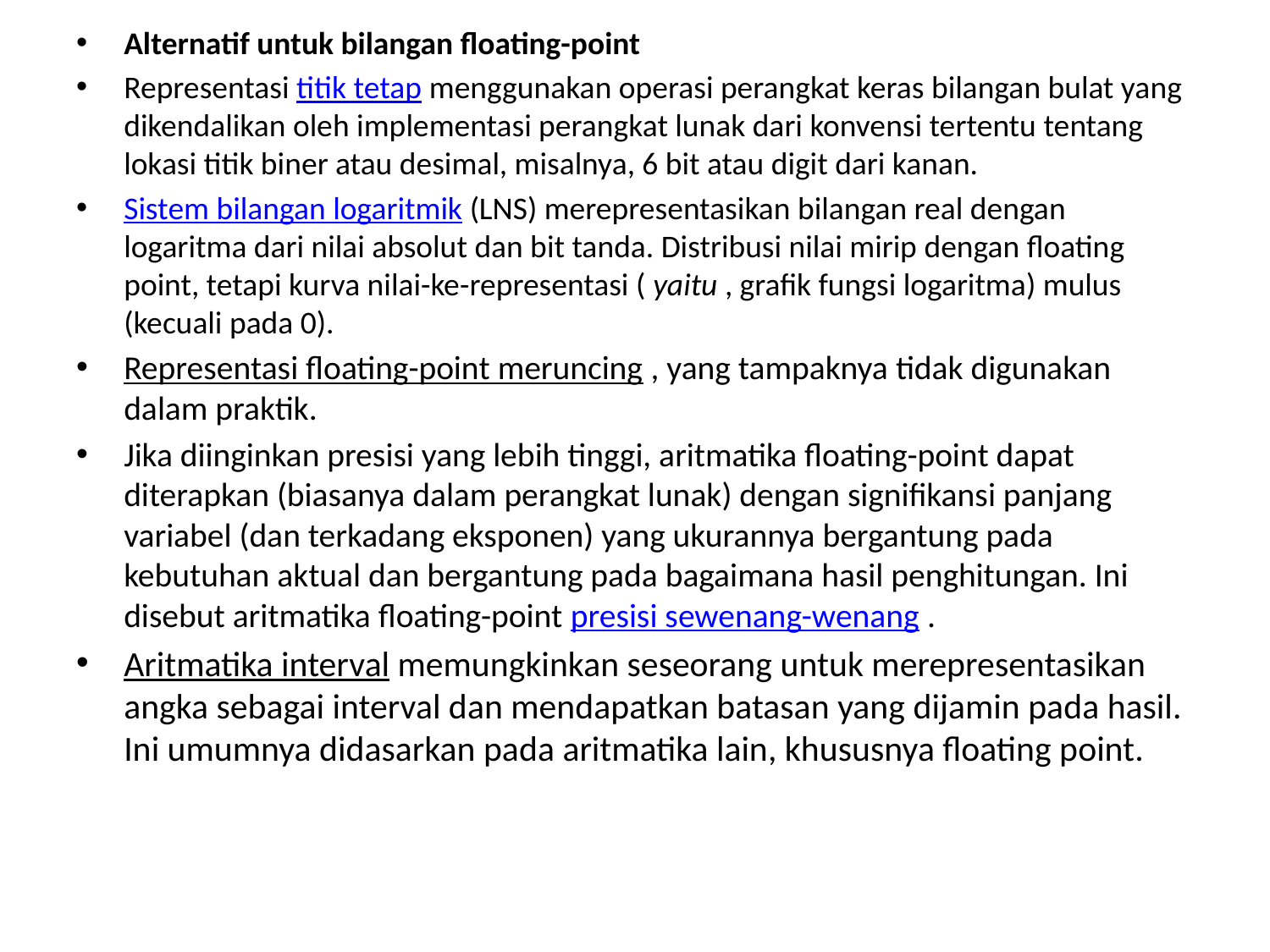

Alternatif untuk bilangan floating-point
Representasi titik tetap menggunakan operasi perangkat keras bilangan bulat yang dikendalikan oleh implementasi perangkat lunak dari konvensi tertentu tentang lokasi titik biner atau desimal, misalnya, 6 bit atau digit dari kanan.
Sistem bilangan logaritmik (LNS) merepresentasikan bilangan real dengan logaritma dari nilai absolut dan bit tanda. Distribusi nilai mirip dengan floating point, tetapi kurva nilai-ke-representasi ( yaitu , grafik fungsi logaritma) mulus (kecuali pada 0).
Representasi floating-point meruncing , yang tampaknya tidak digunakan dalam praktik.
Jika diinginkan presisi yang lebih tinggi, aritmatika floating-point dapat diterapkan (biasanya dalam perangkat lunak) dengan signifikansi panjang variabel (dan terkadang eksponen) yang ukurannya bergantung pada kebutuhan aktual dan bergantung pada bagaimana hasil penghitungan. Ini disebut aritmatika floating-point presisi sewenang-wenang .
Aritmatika interval memungkinkan seseorang untuk merepresentasikan angka sebagai interval dan mendapatkan batasan yang dijamin pada hasil. Ini umumnya didasarkan pada aritmatika lain, khususnya floating point.